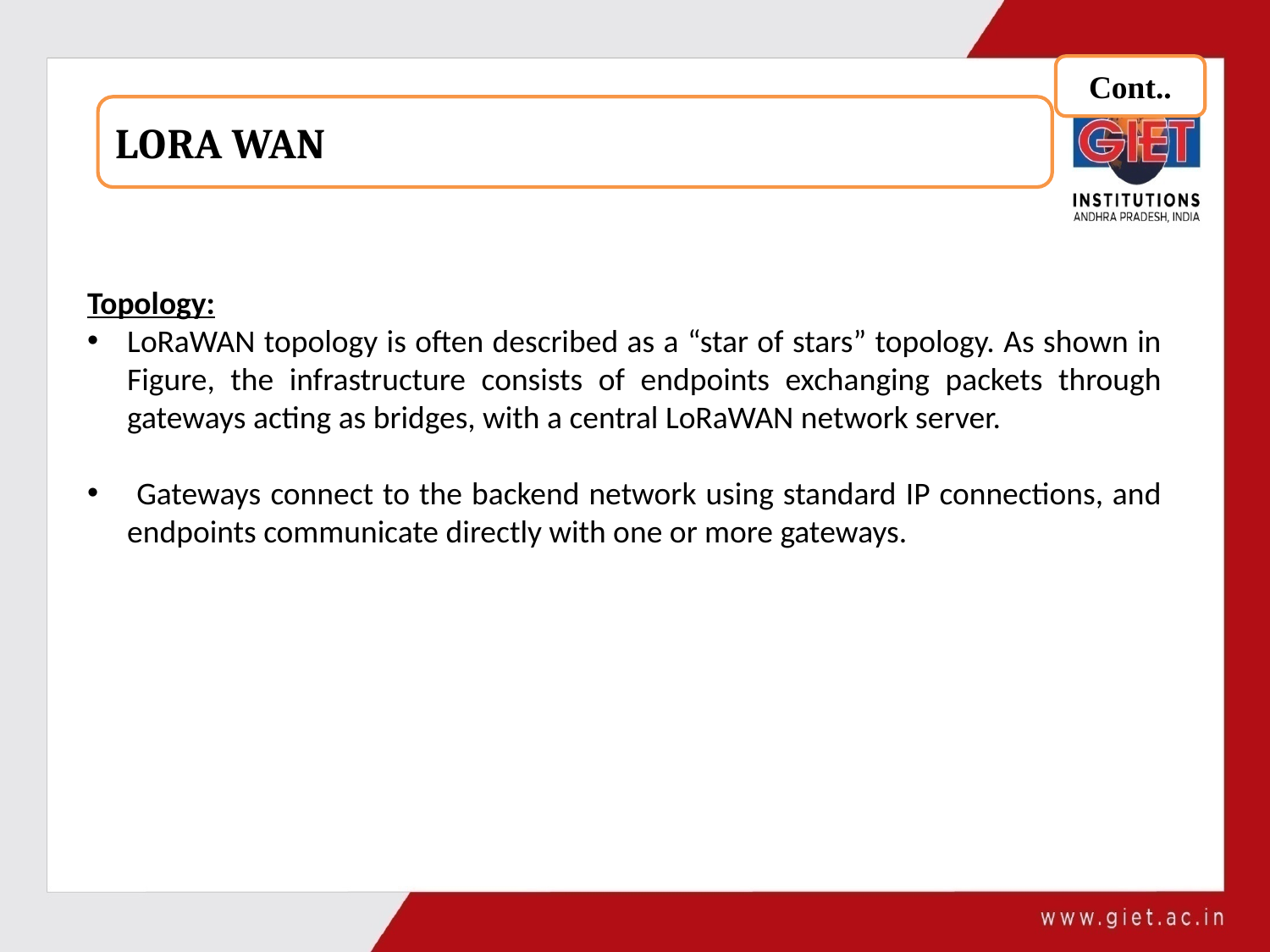

Cont..
LORA WAN
Topology:
LoRaWAN topology is often described as a “star of stars” topology. As shown in Figure, the infrastructure consists of endpoints exchanging packets through gateways acting as bridges, with a central LoRaWAN network server.

 Gateways connect to the backend network using standard IP connections, and endpoints communicate directly with one or more gateways.